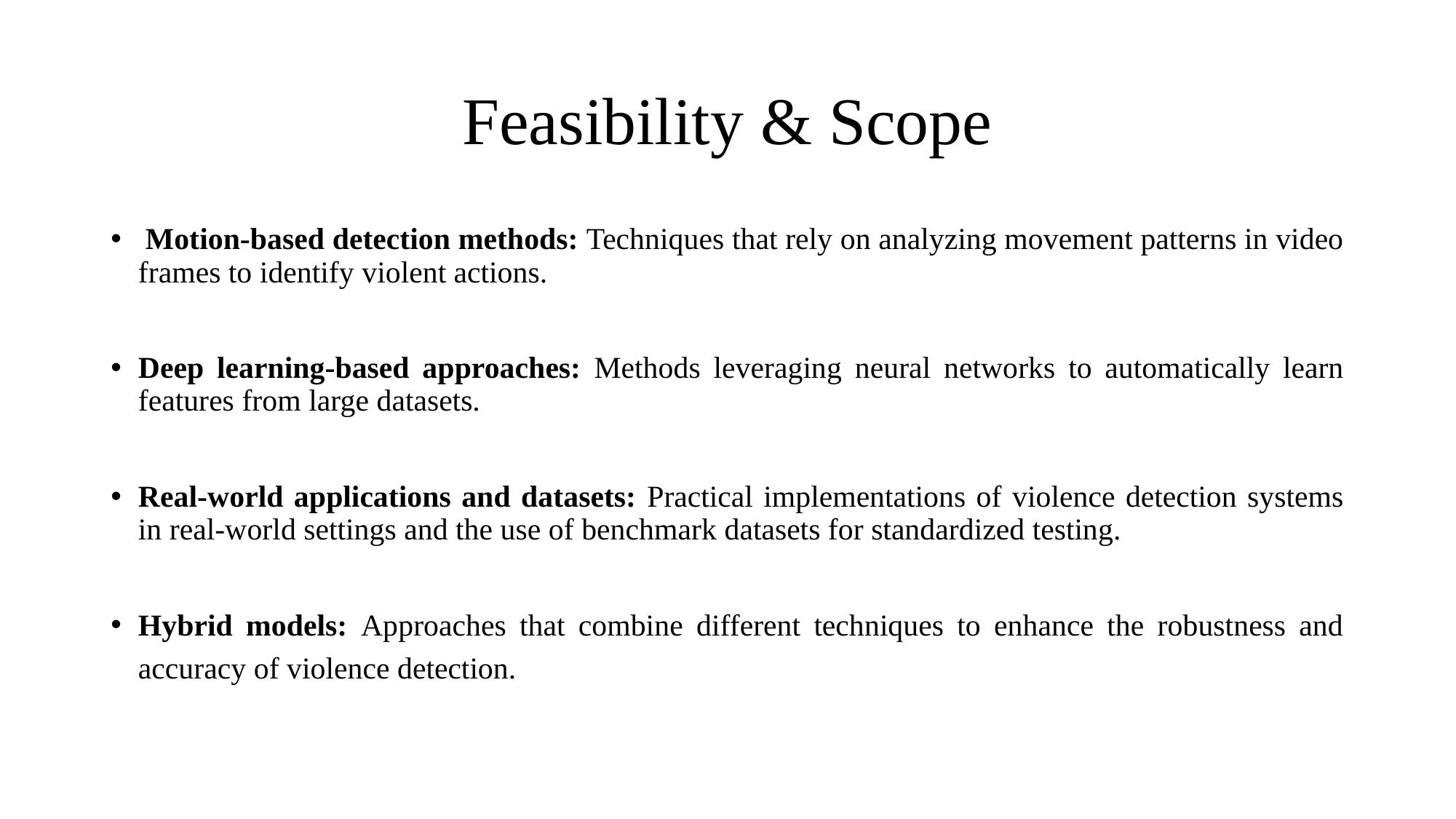

# Feasibility & Scope
 Motion-based detection methods: Techniques that rely on analyzing movement patterns in video frames to identify violent actions.

Deep learning-based approaches: Methods leveraging neural networks to automatically learn features from large datasets.

Real-world applications and datasets: Practical implementations of violence detection systems in real-world settings and the use of benchmark datasets for standardized testing.

Hybrid models: Approaches that combine different techniques to enhance the robustness and accuracy of violence detection.